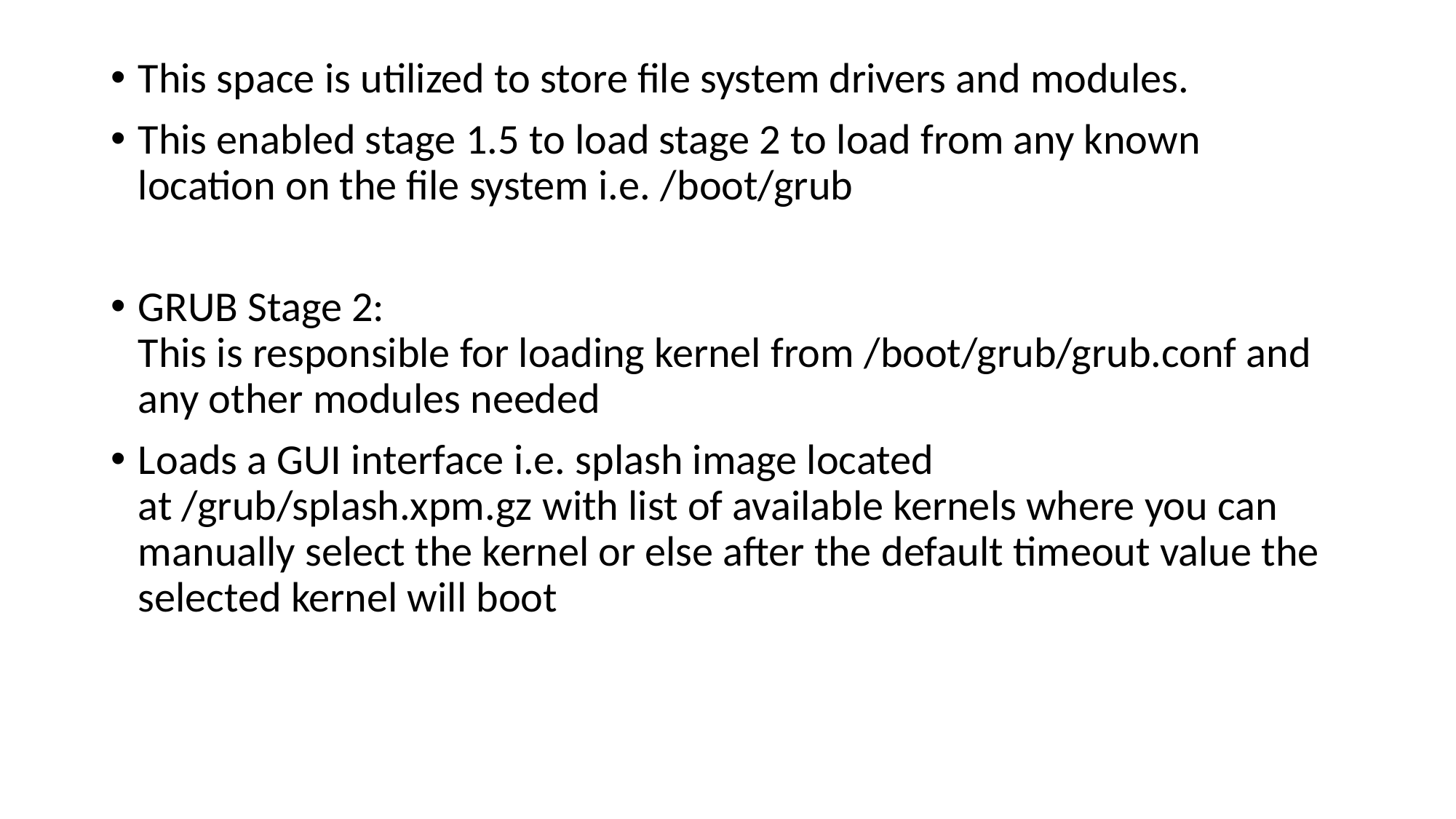

This space is utilized to store file system drivers and modules.
This enabled stage 1.5 to load stage 2 to load from any known location on the file system i.e. /boot/grub

GRUB Stage 2:
This is responsible for loading kernel from /boot/grub/grub.conf and any other modules needed
Loads a GUI interface i.e. splash image located at /grub/splash.xpm.gz with list of available kernels where you can manually select the kernel or else after the default timeout value the selected kernel will boot